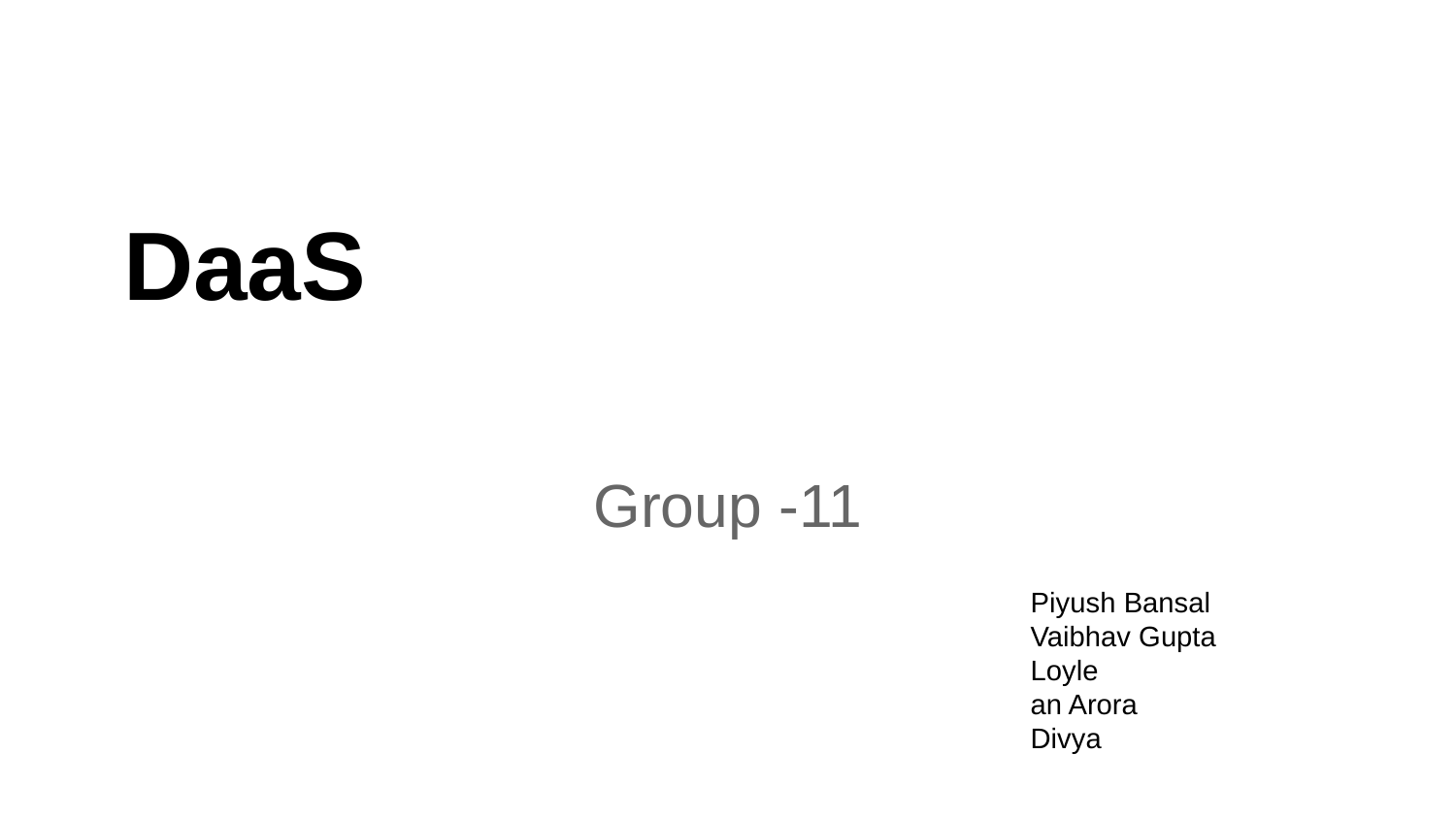

DaaS
Group -11
Piyush Bansal
Vaibhav Gupta
Loyle
an Arora
Divya